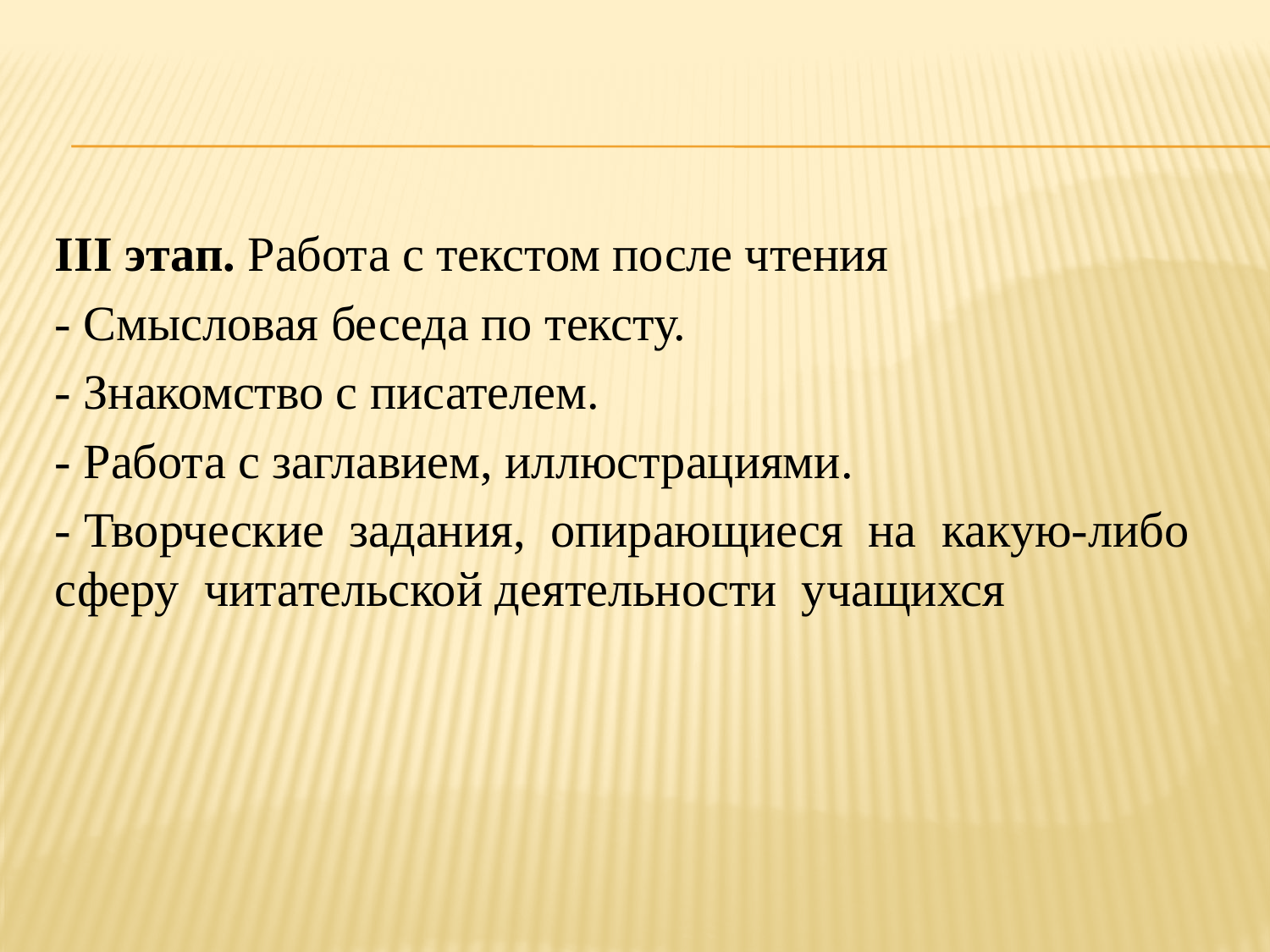

III этап. Работа с текстом после чтения
- Смысловая беседа по тексту.
- Знакомство с писателем.
- Работа с заглавием, иллюстрациями.
- Творческие  задания,  опирающиеся  на  какую-либо  сферу  читательской деятельности  учащихся